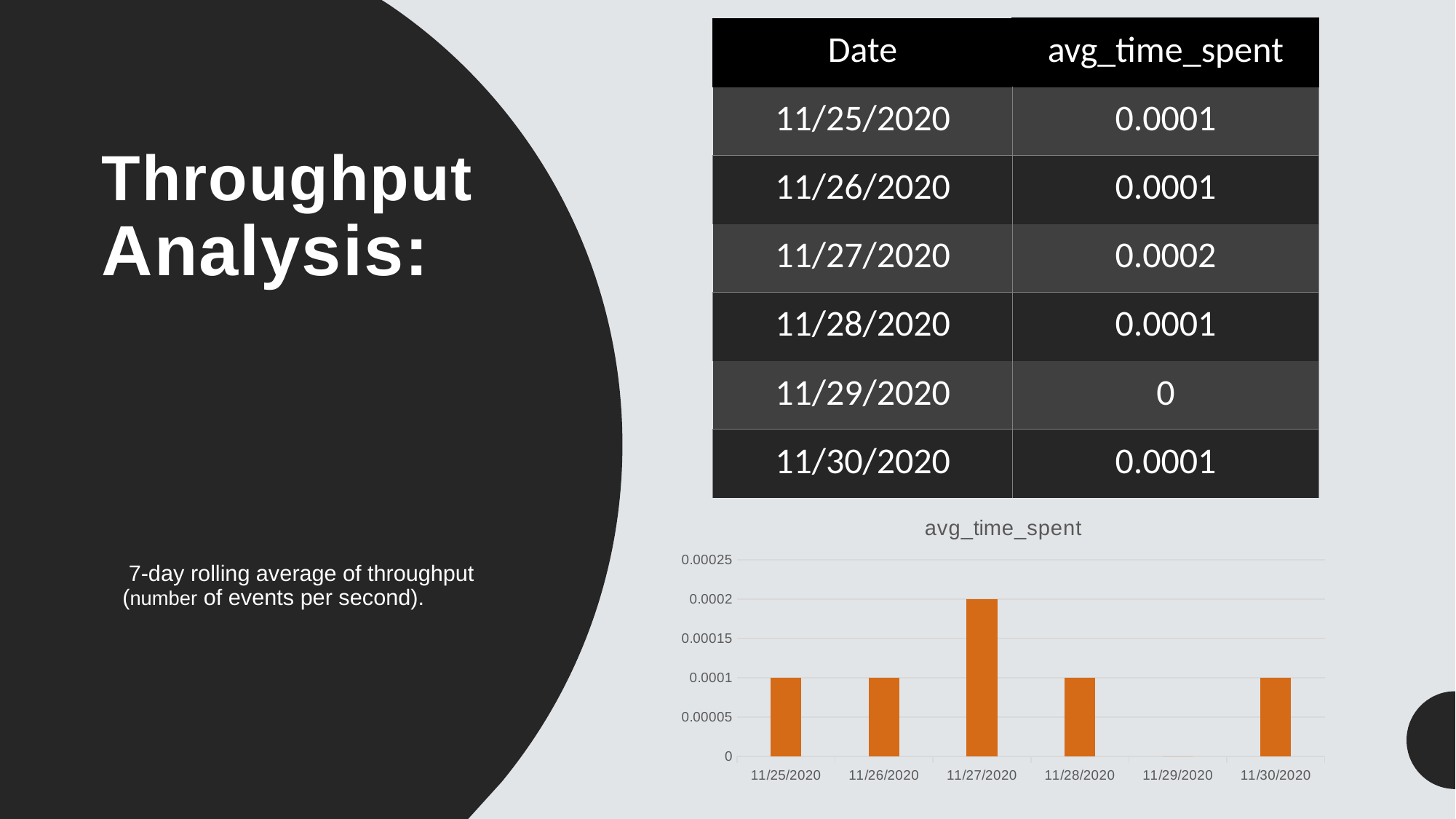

| Date | avg\_time\_spent |
| --- | --- |
| 11/25/2020 | 0.0001 |
| 11/26/2020 | 0.0001 |
| 11/27/2020 | 0.0002 |
| 11/28/2020 | 0.0001 |
| 11/29/2020 | 0 |
| 11/30/2020 | 0.0001 |
# Throughput Analysis:

### Chart:

| Category | avg_time_spent |
|---|---|
| 44160 | 0.0001 |
| 44161 | 0.0001 |
| 44162 | 0.0002 |
| 44163 | 0.0001 |
| 44164 | 0.0 |
| 44165 | 0.0001 |
 7-day rolling average of throughput (number of events per second).